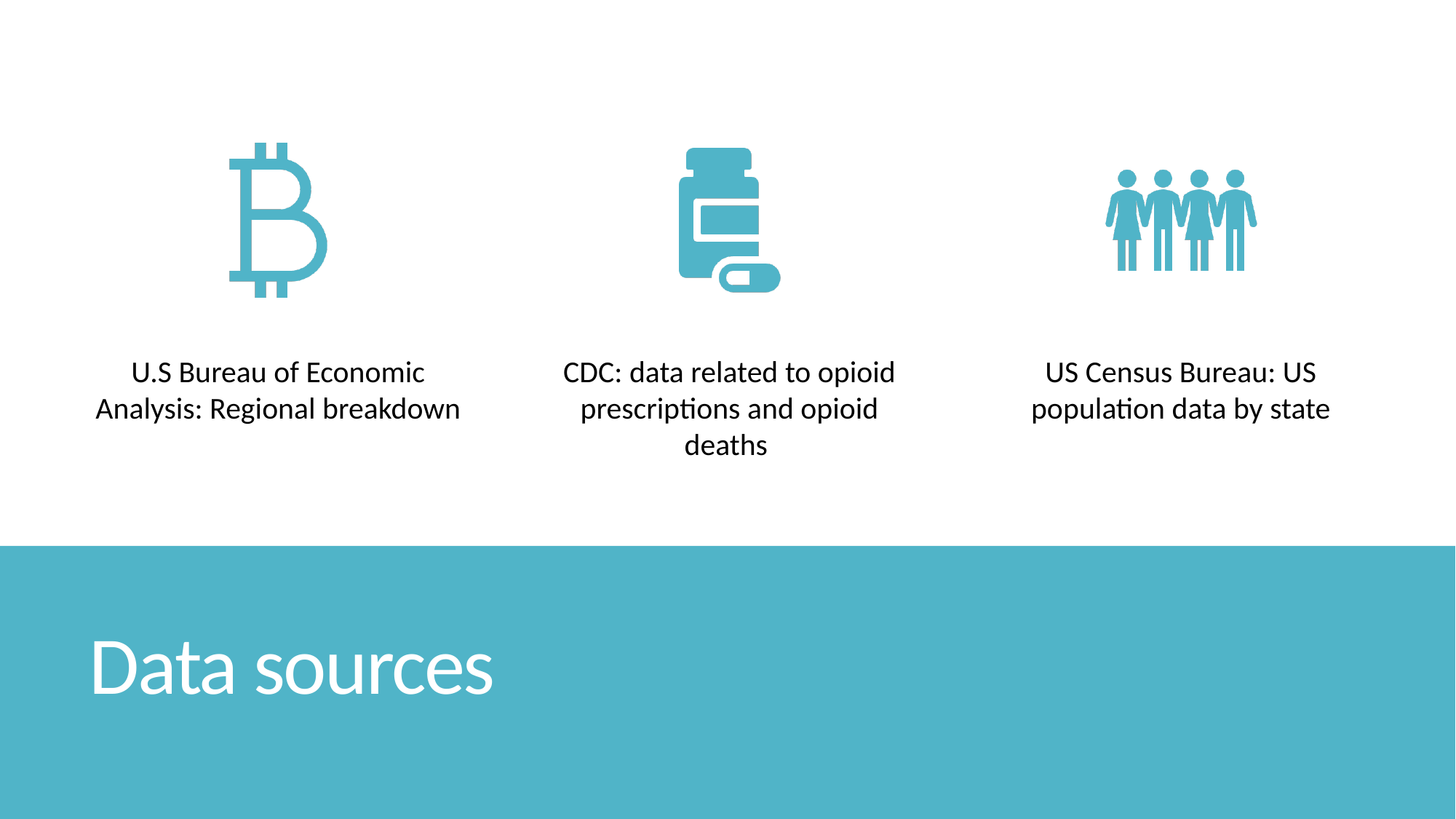

U.S Bureau of Economic Analysis: Regional breakdown
CDC: data related to opioid prescriptions and opioid deaths
US Census Bureau: US population data by state

# Data sources
14